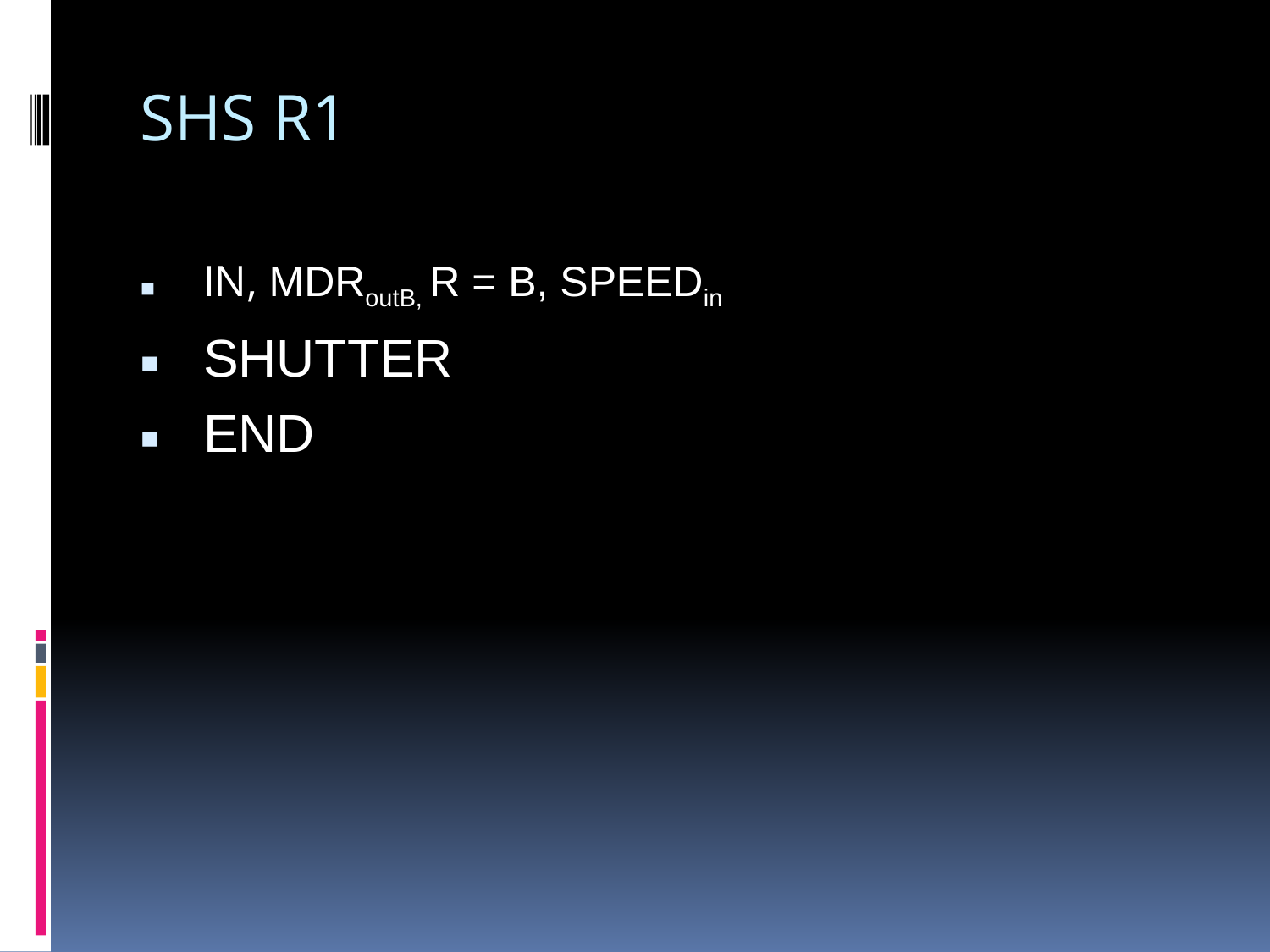

# SHS R1
IN, MDRoutB, R = B, SPEEDin
SHUTTER
END